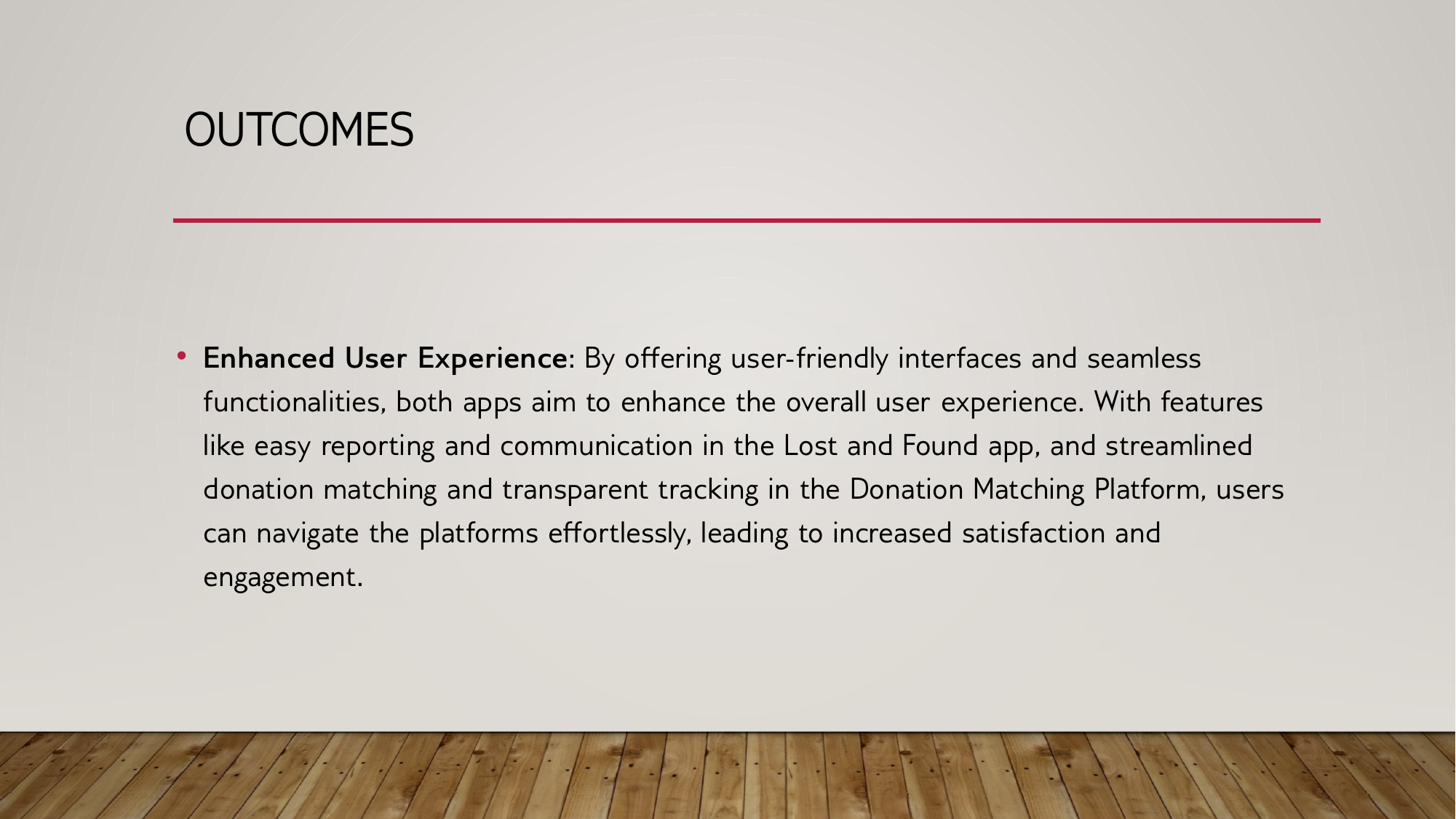

# OUTCOMES

Enhanced User Experience: By offering user-friendly interfaces and seamless functionalities, both apps aim to enhance the overall user experience. With features like easy reporting and communication in the Lost and Found app, and streamlined donation matching and transparent tracking in the Donation Matching Platform, users can navigate the platforms effortlessly, leading to increased satisfaction and engagement.